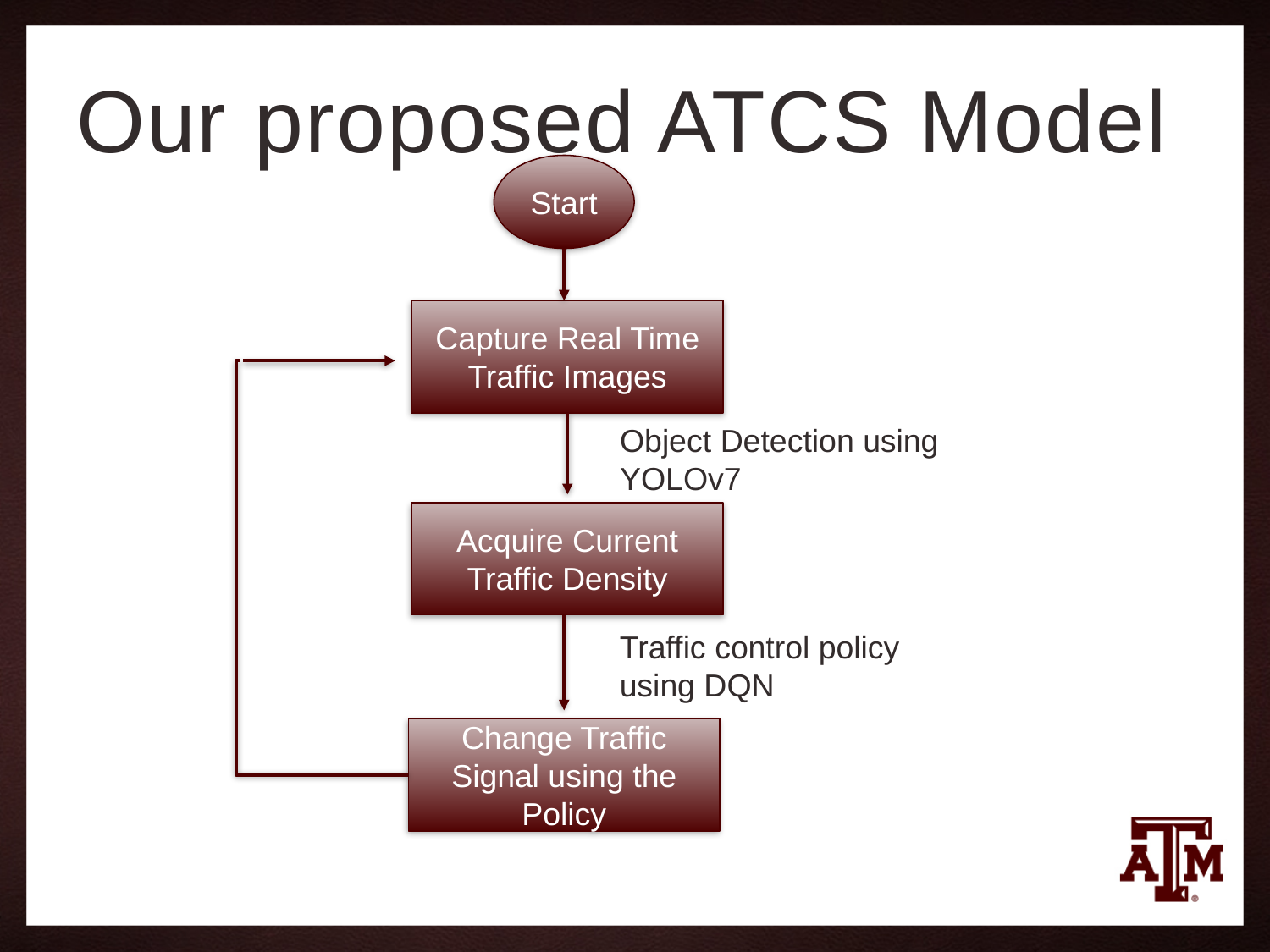

# Our proposed ATCS Model
Start
Capture Real Time Traffic Images
Object Detection using YOLOv7
Acquire Current Traffic Density
Traffic control policy using DQN
Change Traffic Signal using the Policy